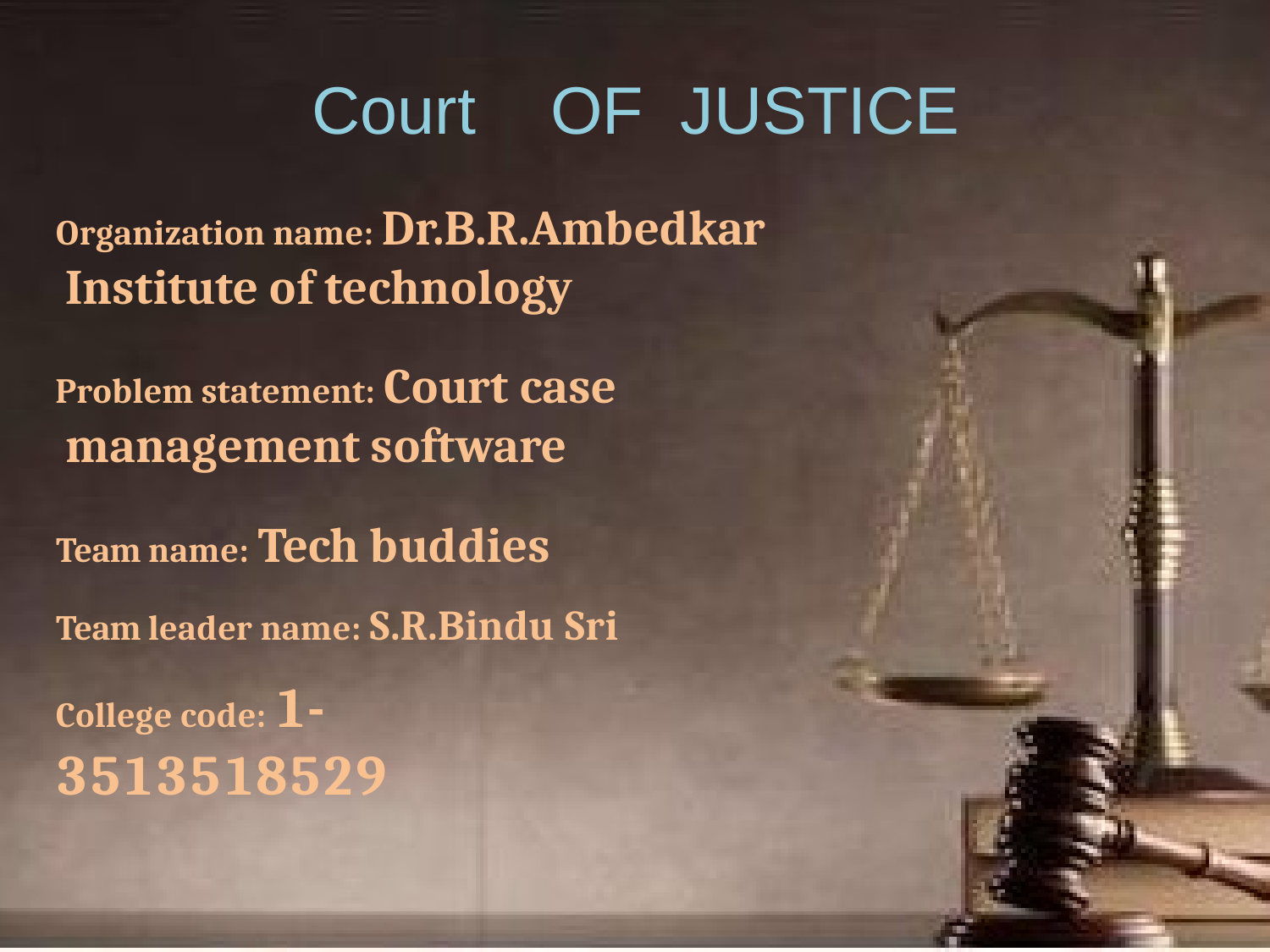

# Court	OF  JUSTICE
Organization name: Dr.B.R.Ambedkar  Institute of technology
Problem statement: Court case  management software
Team name: Tech buddies
Team leader name: S.R.Bindu Sri
College code: 1-3513518529